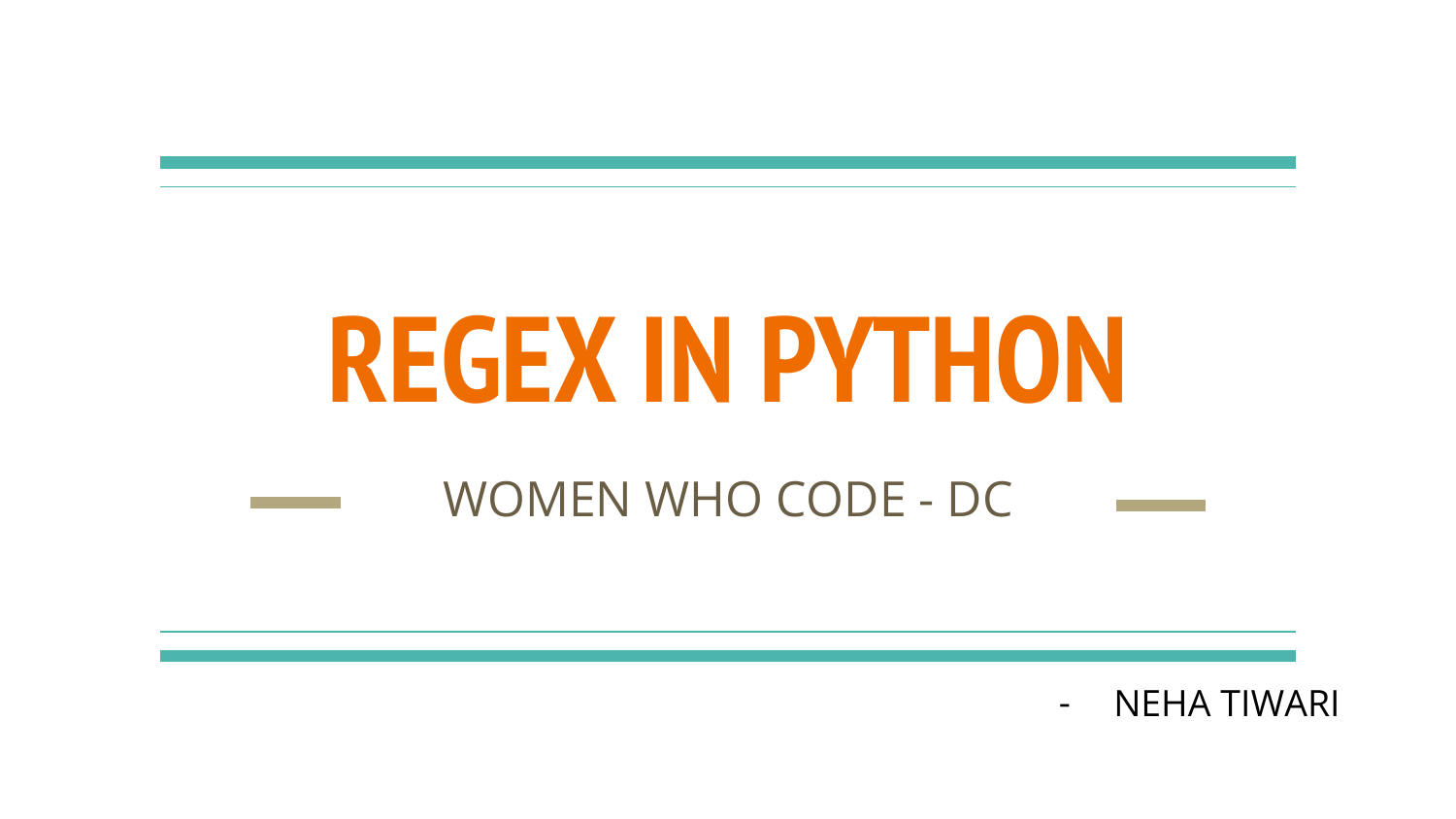

# REGEX IN PYTHON
WOMEN WHO CODE - DC
NEHA TIWARI